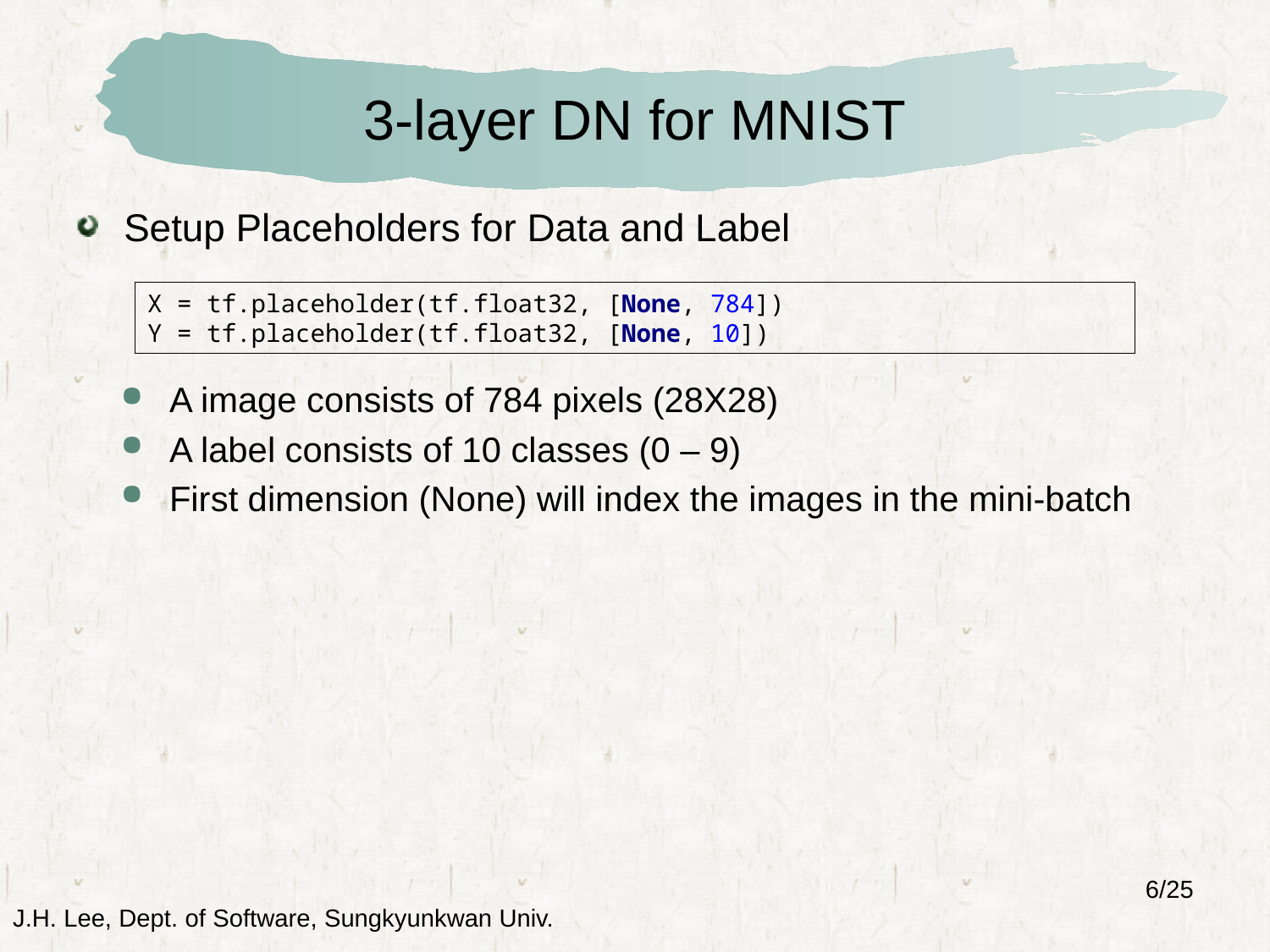

# 3-layer DN for MNIST
Setup Placeholders for Data and Label

A image consists of 784 pixels (28X28)
A label consists of 10 classes (0 – 9)
First dimension (None) will index the images in the mini-batch

X = tf.placeholder(tf.float32, [None, 784])
Y = tf.placeholder(tf.float32, [None, 10])
6/25
J.H. Lee, Dept. of Software, Sungkyunkwan Univ.